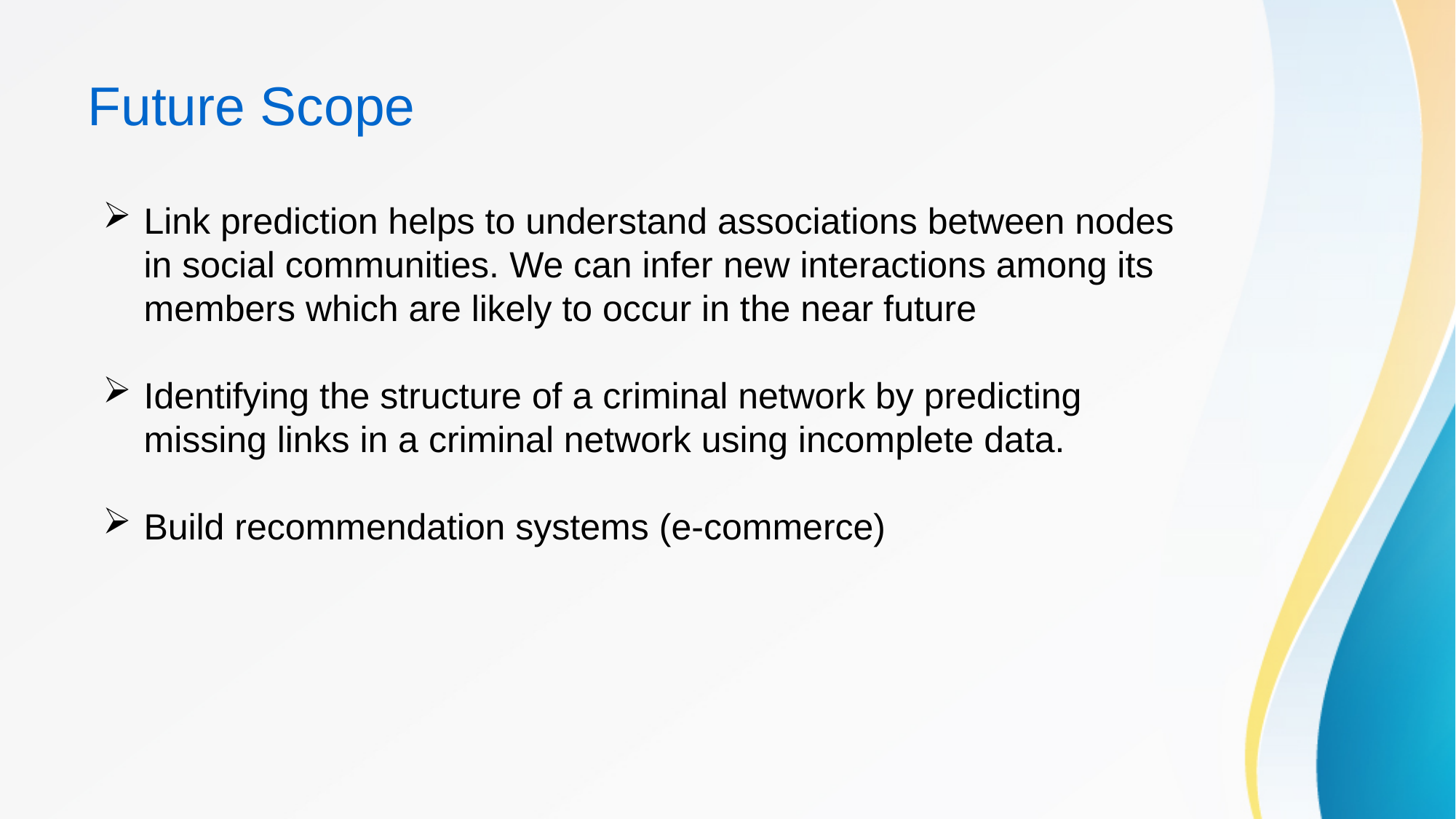

# Future Scope
Link prediction helps to understand associations between nodes in social communities. We can infer new interactions among its members which are likely to occur in the near future

Identifying the structure of a criminal network by predicting missing links in a criminal network using incomplete data.

Build recommendation systems (e-commerce)